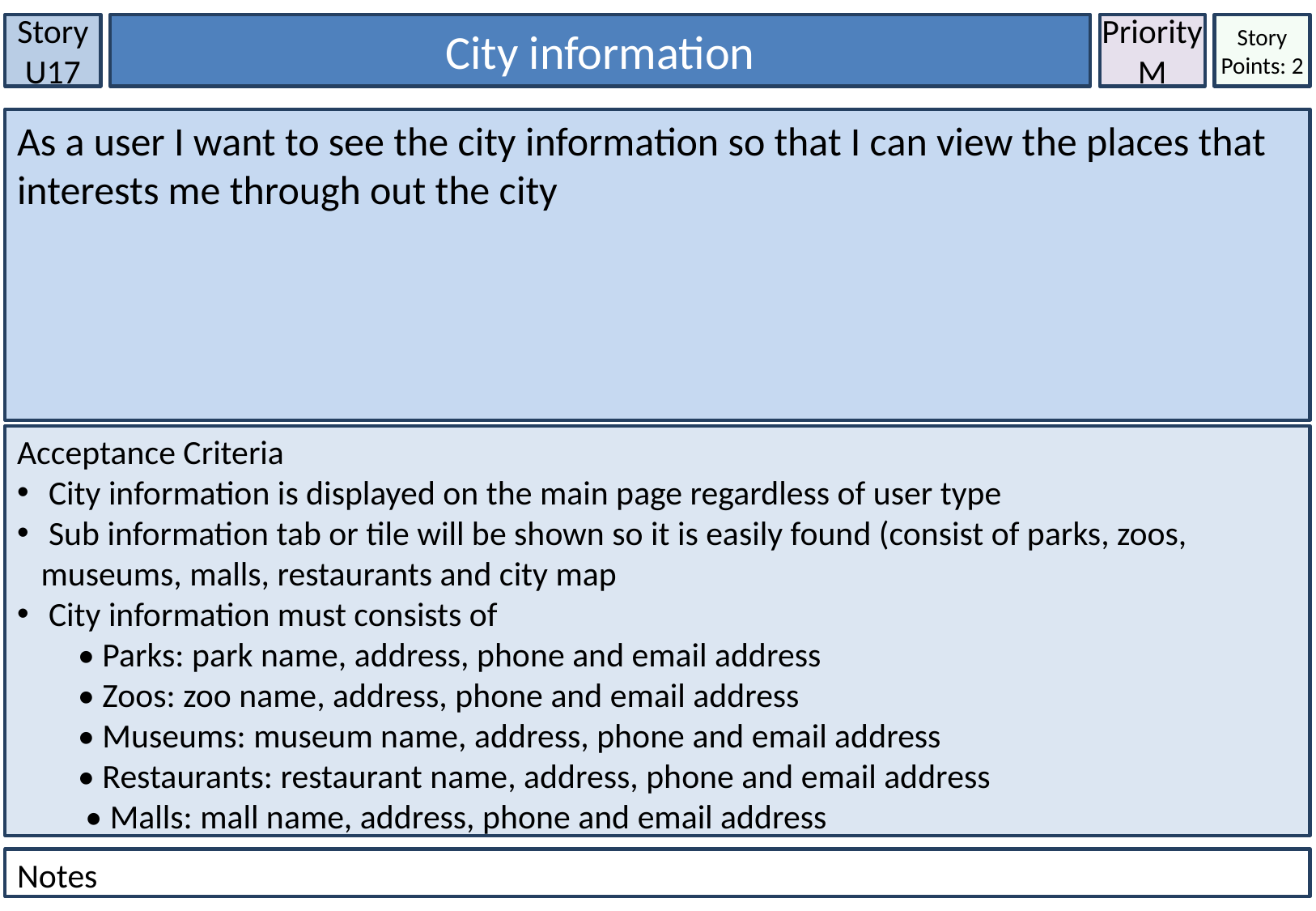

Story U17
City information
Priority
M
Story Points: 2
As a user I want to see the city information so that I can view the places that interests me through out the city
Acceptance Criteria
 City information is displayed on the main page regardless of user type
 Sub information tab or tile will be shown so it is easily found (consist of parks, zoos, museums, malls, restaurants and city map
 City information must consists of
• Parks: park name, address, phone and email address
• Zoos: zoo name, address, phone and email address
• Museums: museum name, address, phone and email address
• Restaurants: restaurant name, address, phone and email address
 • Malls: mall name, address, phone and email address

Notes